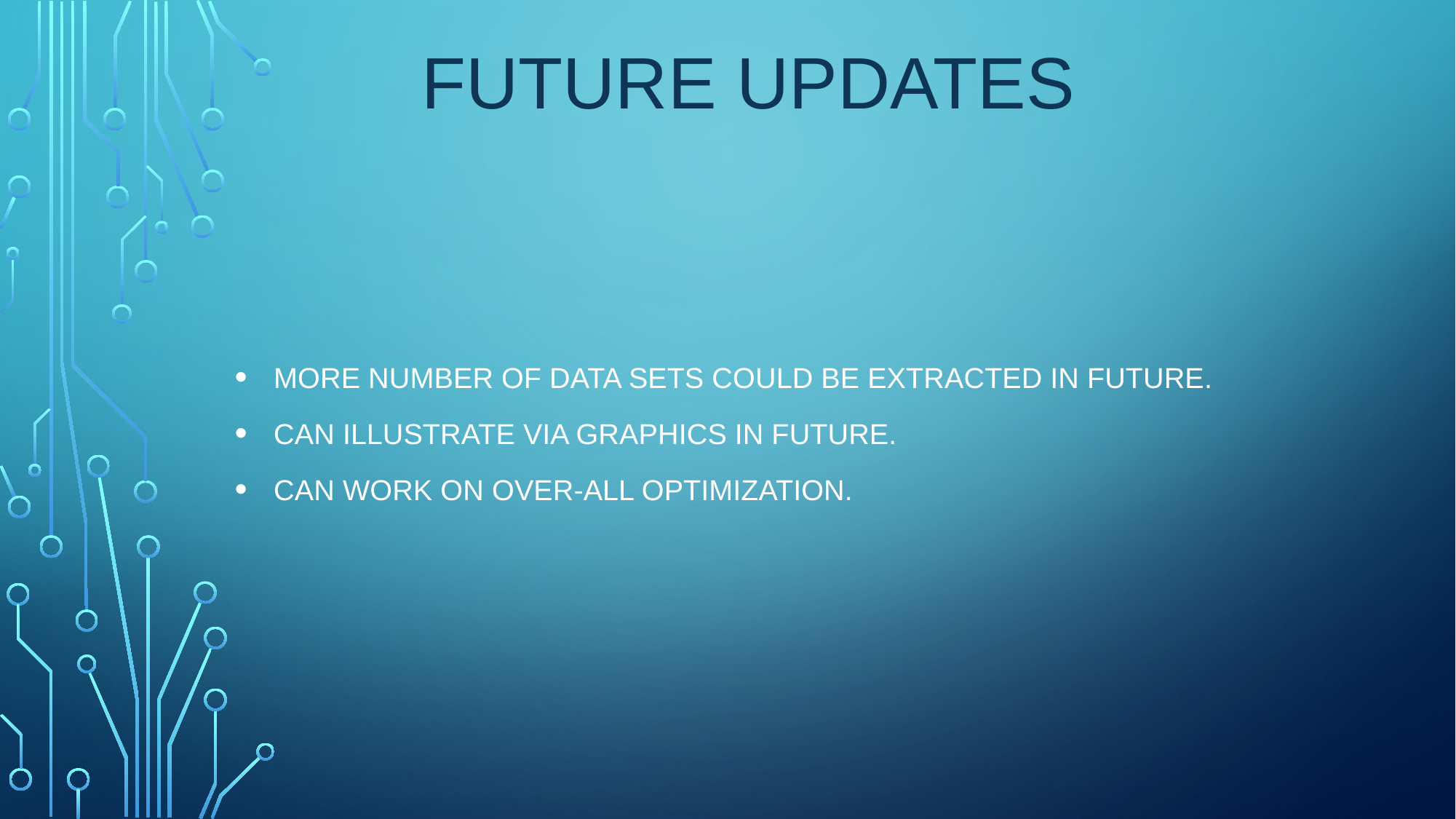

# Future updates
More number of data sets could be extracted in future.
Can illustrate via graphics in future.
Can work on over-all optimization.